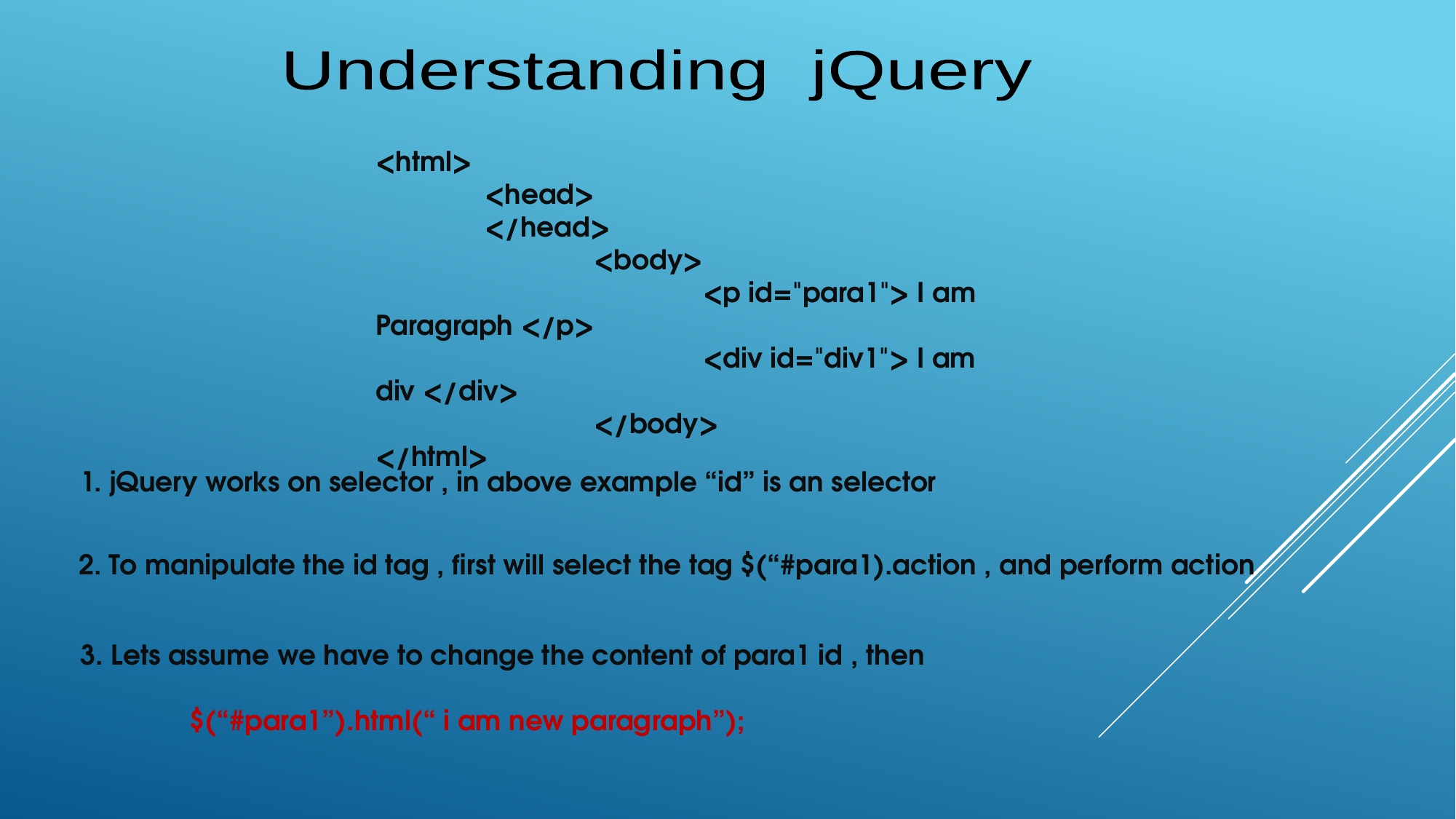

Understanding  jQuery
<html>
	<head>
	</head>
		<body>
			<p id="para1"> I am Paragraph </p>
			<div id="div1"> I am div </div>
		</body>
</html>
1. jQuery works on selector , in above example “id” is an selector
2. To manipulate the id tag , first will select the tag $(“#para1).action , and perform action
3. Lets assume we have to change the content of para1 id , then

	$(“#para1”).html(“ i am new paragraph”);